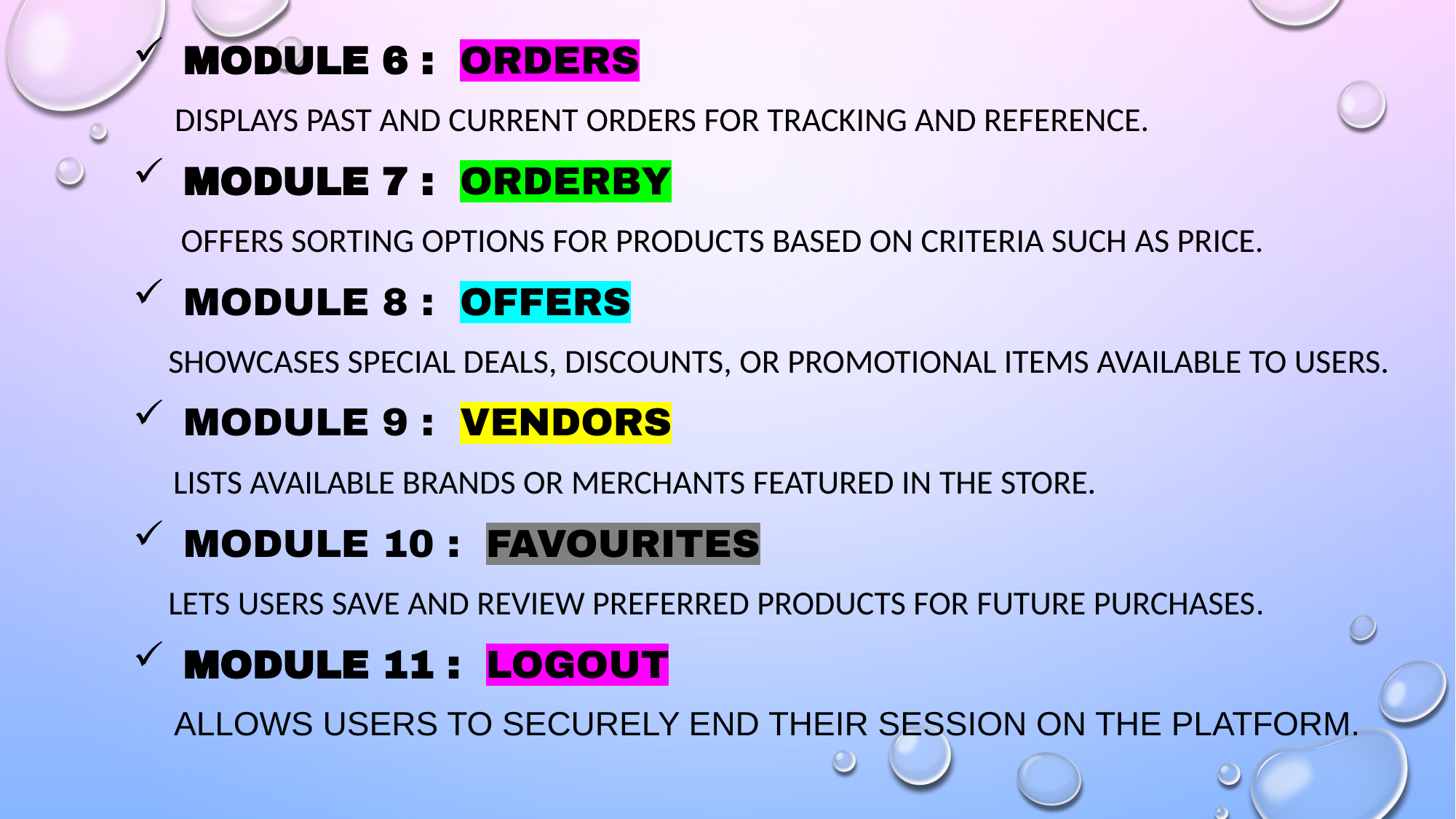

Module 6 :  ORDERS
     Displays past and current orders for tracking and reference.
Module 7 :  ORDERBY
      Offers sorting options for products based on criteria such as price.
Module 8 :  OFFERS
    Showcases special deals, discounts, or promotional items available to users.
Module 9 :  VENDORS
    Lists available brands or merchants featured in the store.
Module 10 :  FAVOURITES
    Lets users save and review preferred products for future purchases.
Module 11 :  LOGOUT
    Allows users to securely end their session on the platform.